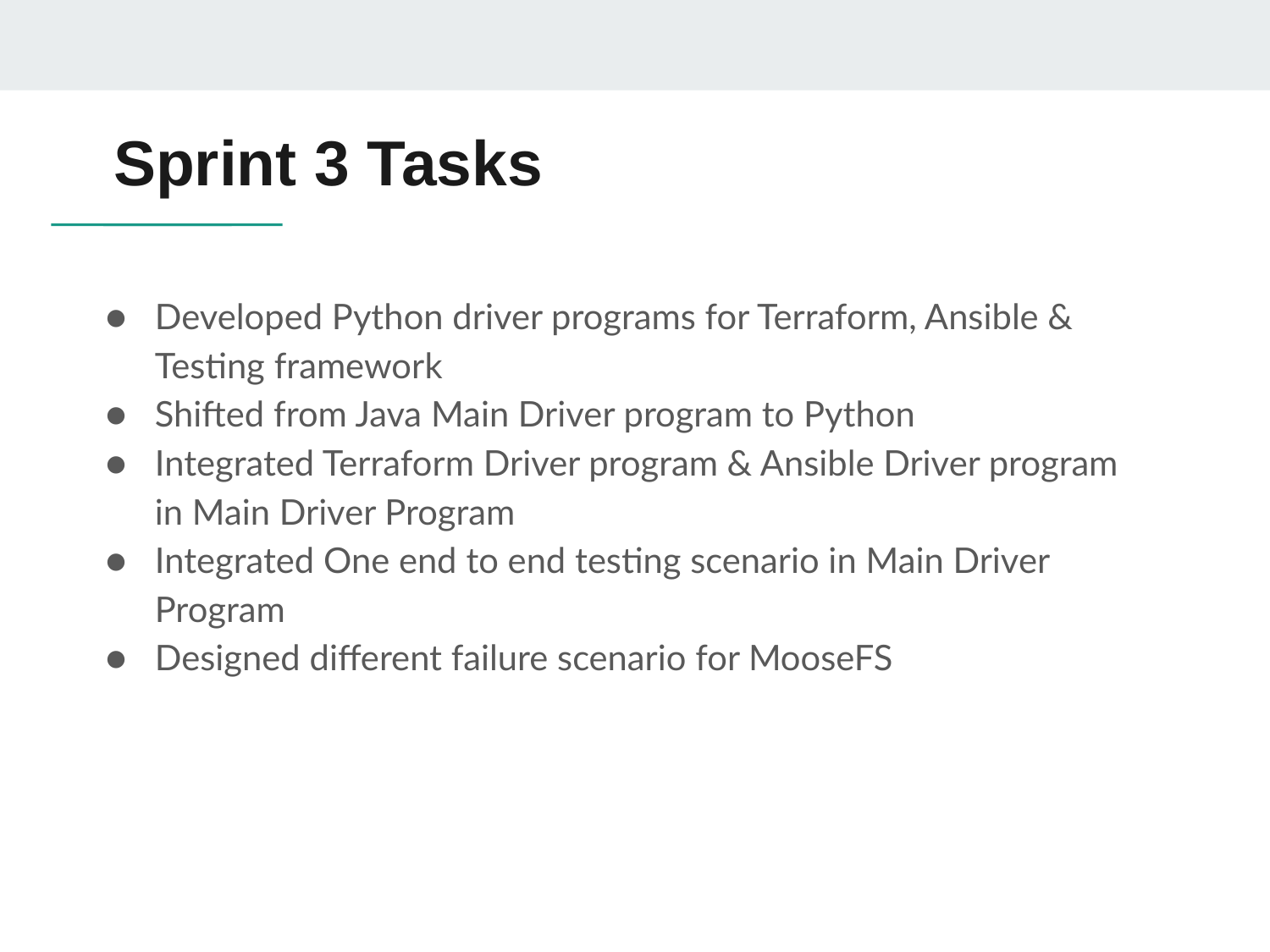

# Sprint 3 Tasks

Developed Python driver programs for Terraform, Ansible & Testing framework
Shifted from Java Main Driver program to Python
Integrated Terraform Driver program & Ansible Driver program in Main Driver Program
Integrated One end to end testing scenario in Main Driver Program
Designed different failure scenario for MooseFS